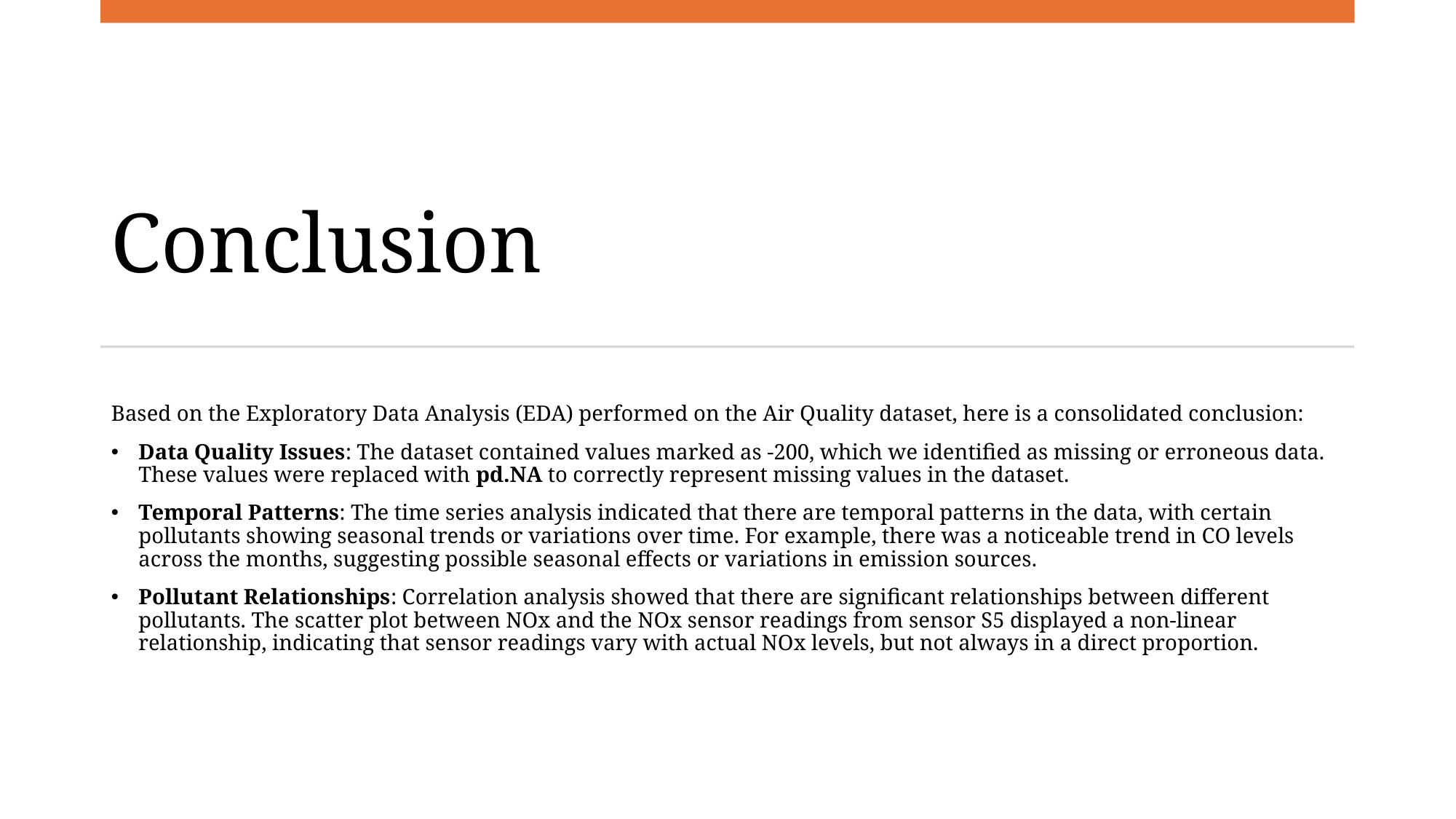

# Conclusion

Based on the Exploratory Data Analysis (EDA) performed on the Air Quality dataset, here is a consolidated conclusion:
Data Quality Issues: The dataset contained values marked as -200, which we identified as missing or erroneous data. These values were replaced with pd.NA to correctly represent missing values in the dataset.
Temporal Patterns: The time series analysis indicated that there are temporal patterns in the data, with certain pollutants showing seasonal trends or variations over time. For example, there was a noticeable trend in CO levels across the months, suggesting possible seasonal effects or variations in emission sources.
Pollutant Relationships: Correlation analysis showed that there are significant relationships between different pollutants. The scatter plot between NOx and the NOx sensor readings from sensor S5 displayed a non-linear relationship, indicating that sensor readings vary with actual NOx levels, but not always in a direct proportion.